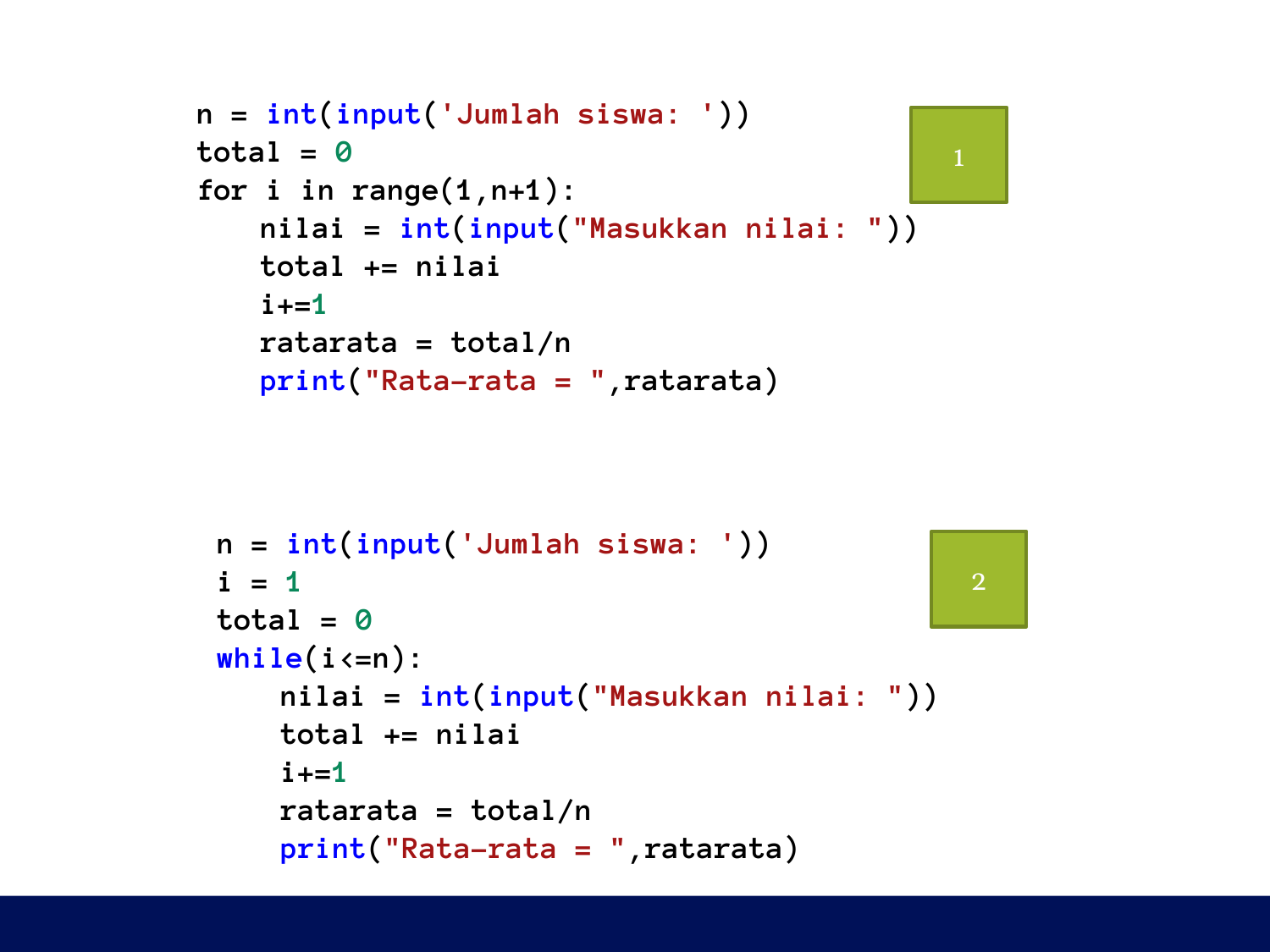

n = int(input('Jumlah siswa: '))
total = 0
for i in range(1,n+1):
nilai = int(input("Masukkan nilai: "))
total += nilai
i+=1
ratarata = total/n
print("Rata-rata = ",ratarata)
1
n = int(input('Jumlah siswa: '))
i = 1
total = 0
while(i<=n):
nilai = int(input("Masukkan nilai: "))
total += nilai
i+=1
ratarata = total/n
print("Rata-rata = ",ratarata)
2